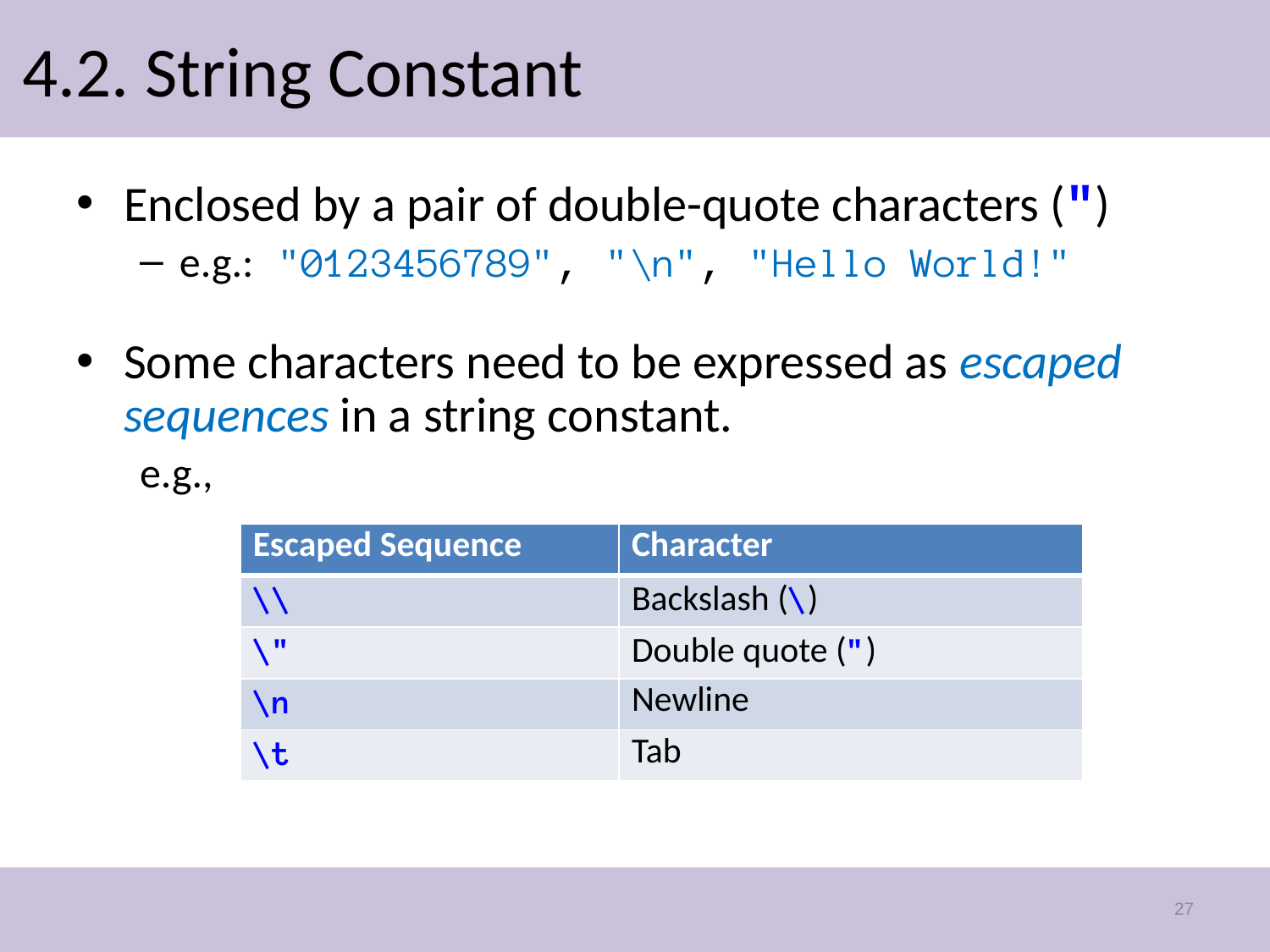

# 4.2. String Constant
Enclosed by a pair of double-quote characters (")
e.g.: "0123456789", "\n", "Hello World!"

Some characters need to be expressed as escaped sequences in a string constant.
e.g.,

| Escaped Sequence | Character |
| --- | --- |
| \\ | Backslash (\) |
| \" | Double quote (") |
| \n | Newline |
| \t | Tab |
27